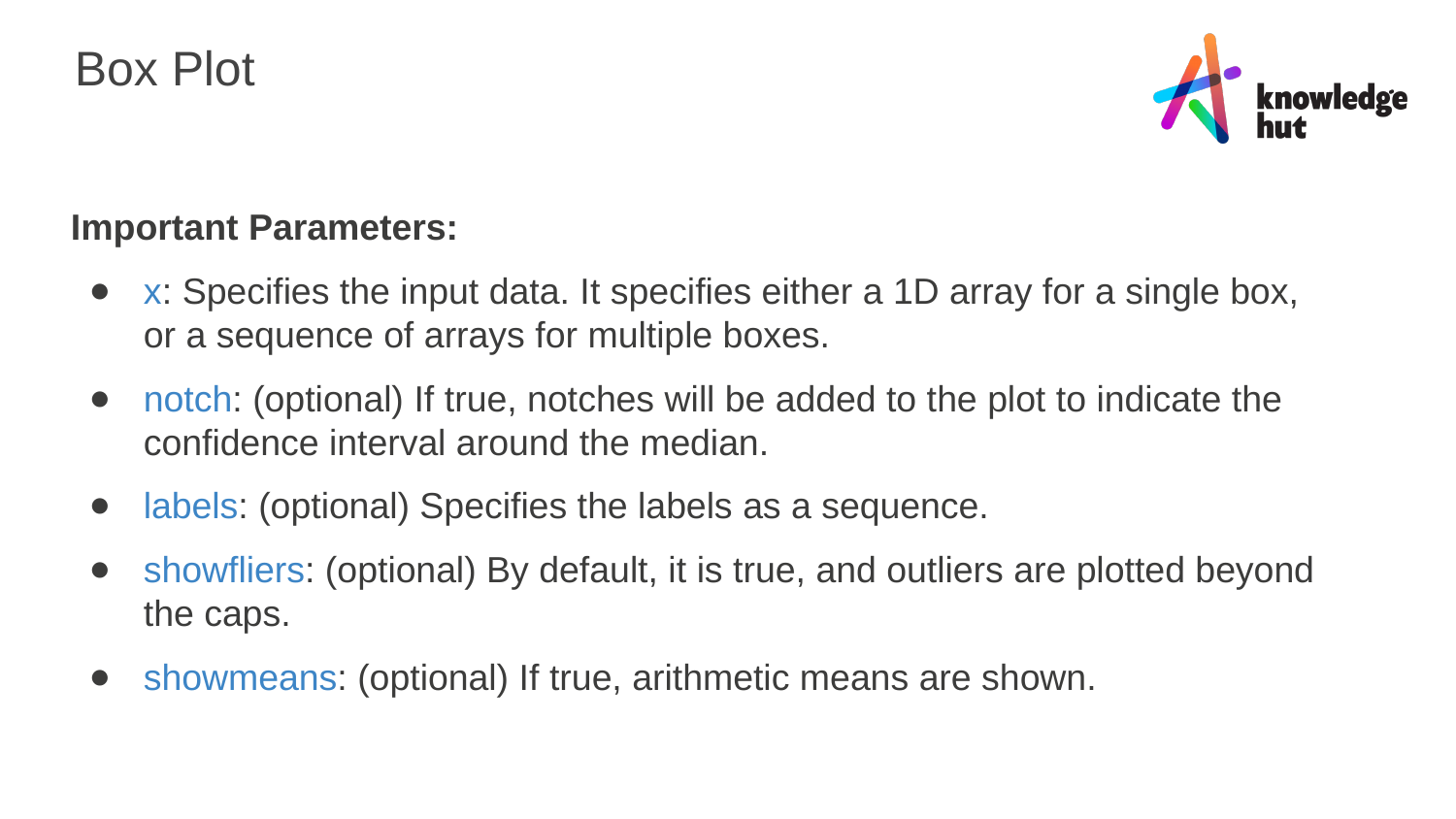

Box Plot
Important Parameters:
x: Specifies the input data. It specifies either a 1D array for a single box, or a sequence of arrays for multiple boxes.
notch: (optional) If true, notches will be added to the plot to indicate the confidence interval around the median.
labels: (optional) Specifies the labels as a sequence.
showfliers: (optional) By default, it is true, and outliers are plotted beyond the caps.
showmeans: (optional) If true, arithmetic means are shown.